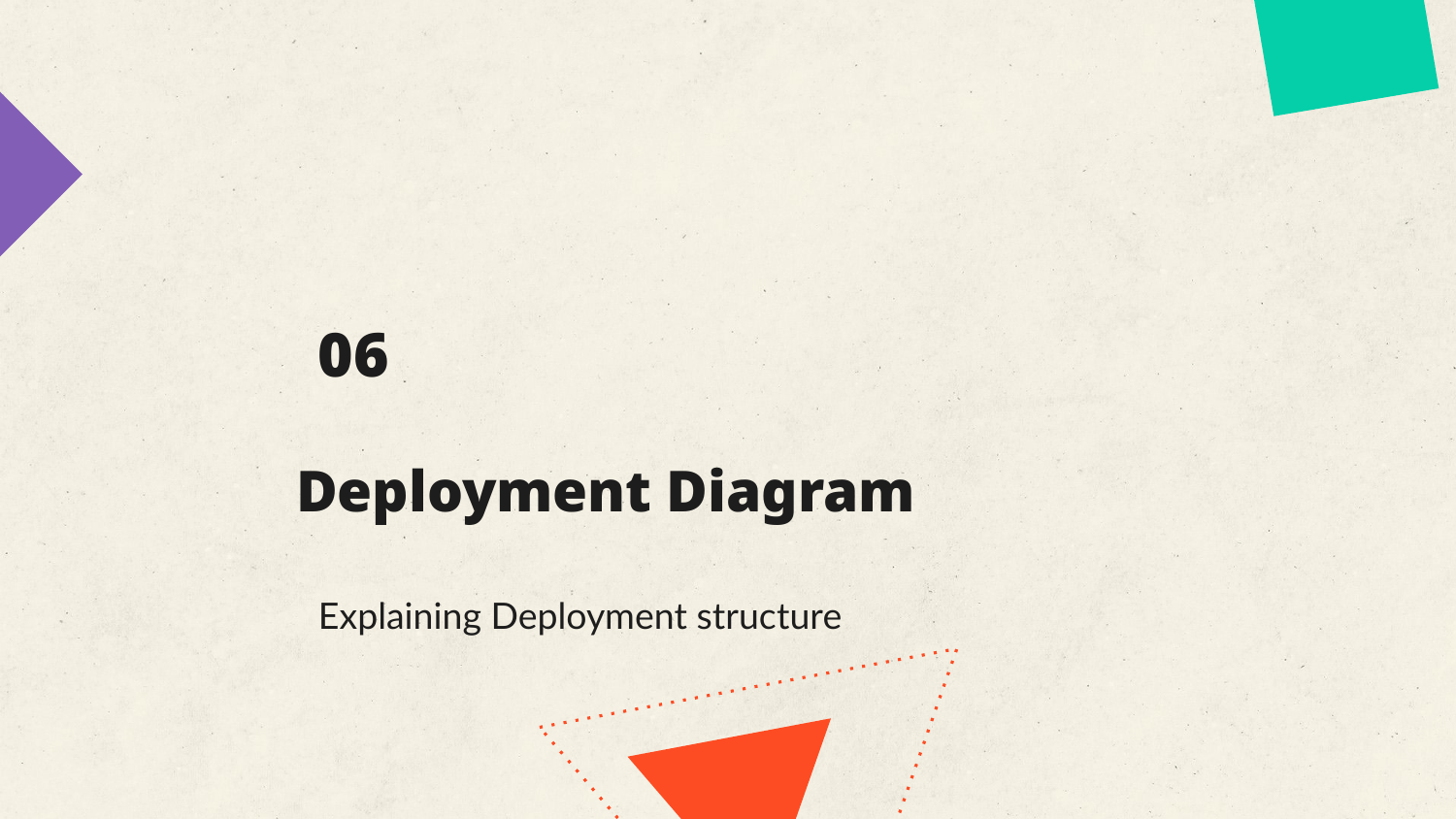

06
# Deployment Diagram
Explaining Deployment structure